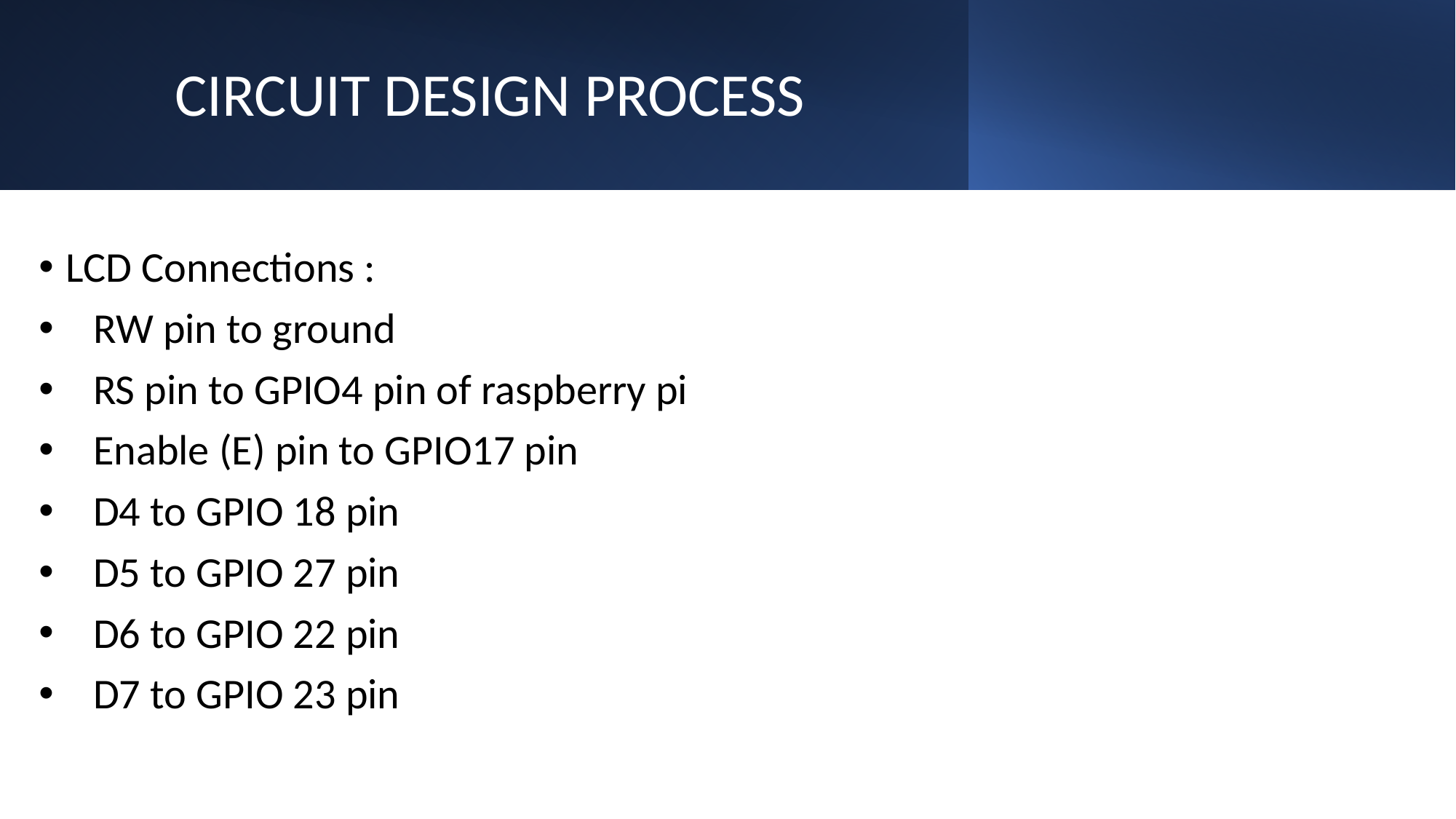

# CIRCUIT DESIGN PROCESS
LCD Connections :
RW pin to ground
RS pin to GPIO4 pin of raspberry pi
Enable (E) pin to GPIO17 pin
D4 to GPIO 18 pin
D5 to GPIO 27 pin
D6 to GPIO 22 pin
D7 to GPIO 23 pin